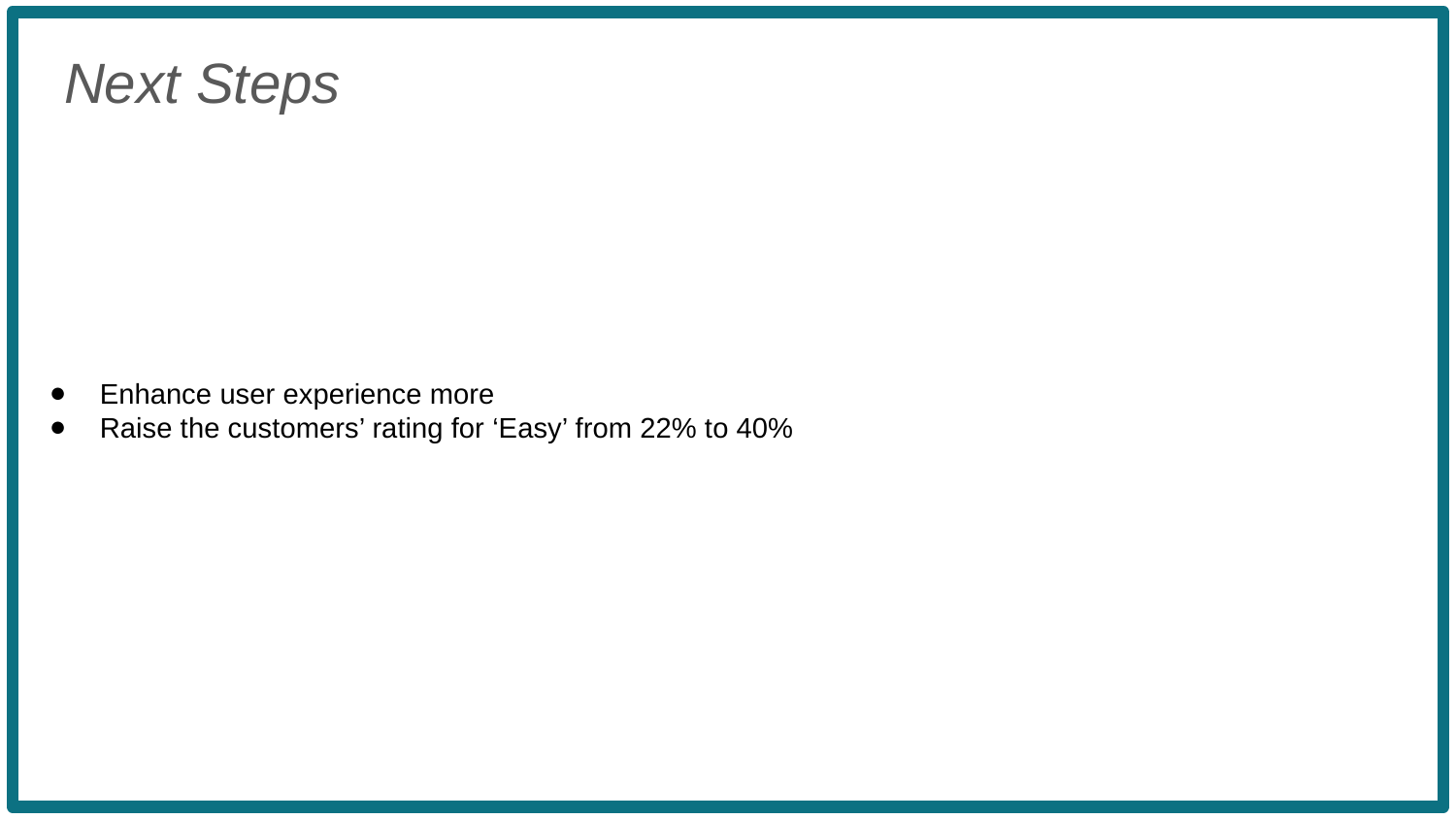

Enhance user experience more
Raise the customers’ rating for ‘Easy’ from 22% to 40%
Next Steps